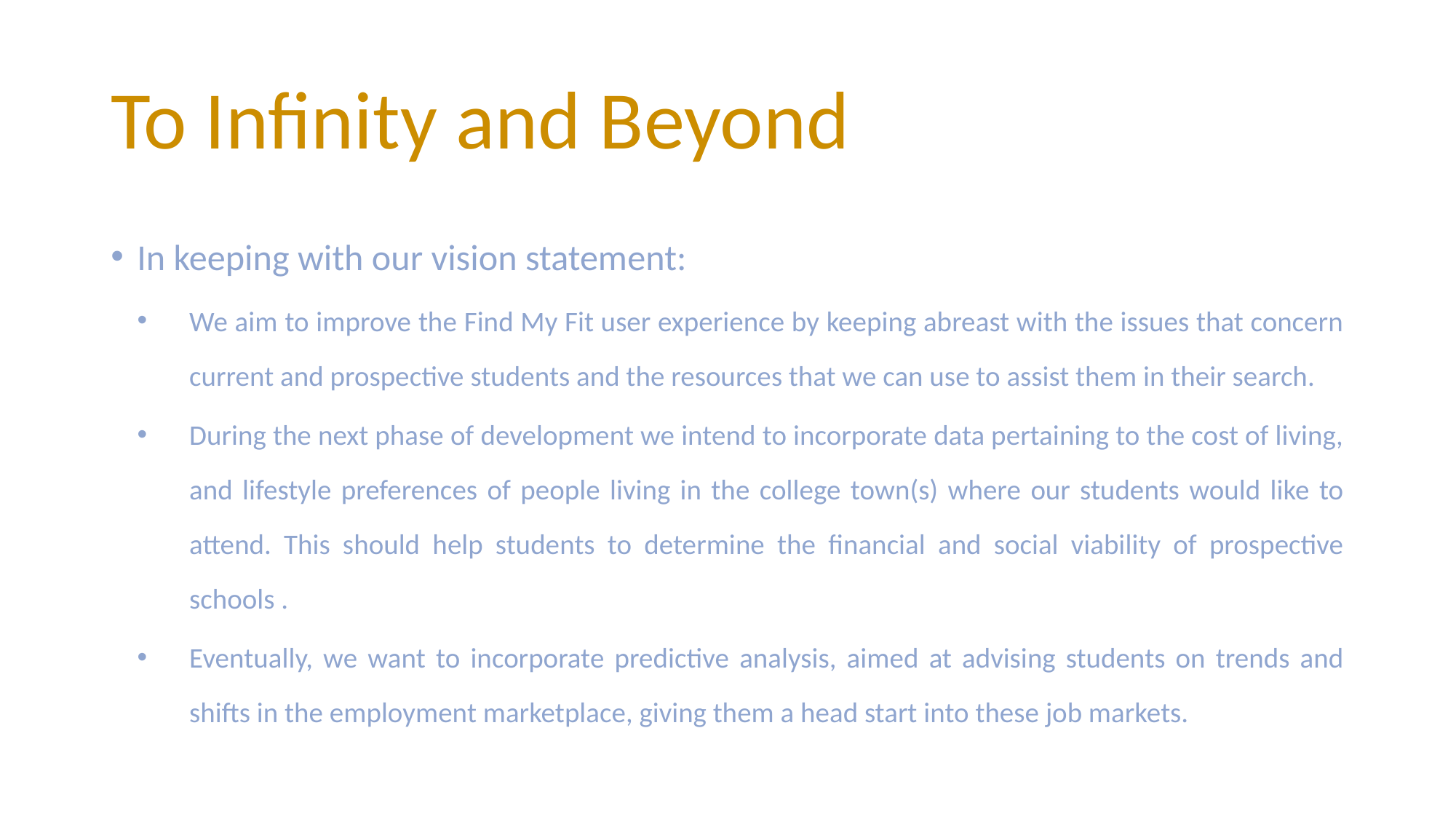

# To Infinity and Beyond
In keeping with our vision statement:
We aim to improve the Find My Fit user experience by keeping abreast with the issues that concern current and prospective students and the resources that we can use to assist them in their search.
During the next phase of development we intend to incorporate data pertaining to the cost of living, and lifestyle preferences of people living in the college town(s) where our students would like to attend. This should help students to determine the financial and social viability of prospective schools .
Eventually, we want to incorporate predictive analysis, aimed at advising students on trends and shifts in the employment marketplace, giving them a head start into these job markets.